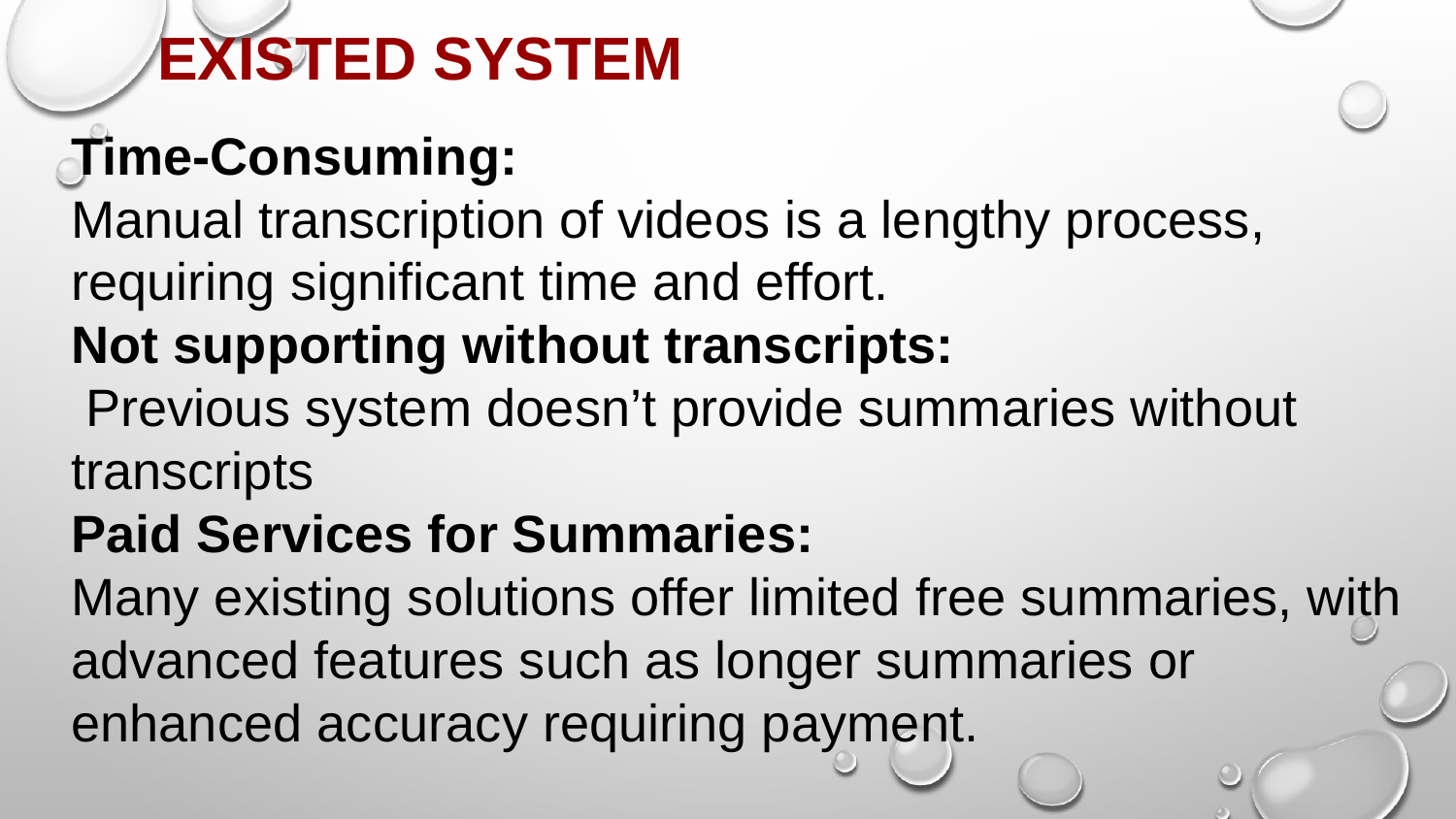

EXISTED SYSTEM
Time-Consuming:
Manual transcription of videos is a lengthy process, requiring significant time and effort.
Not supporting without transcripts:
 Previous system doesn’t provide summaries without transcripts
Paid Services for Summaries:
Many existing solutions offer limited free summaries, with advanced features such as longer summaries or enhanced accuracy requiring payment.